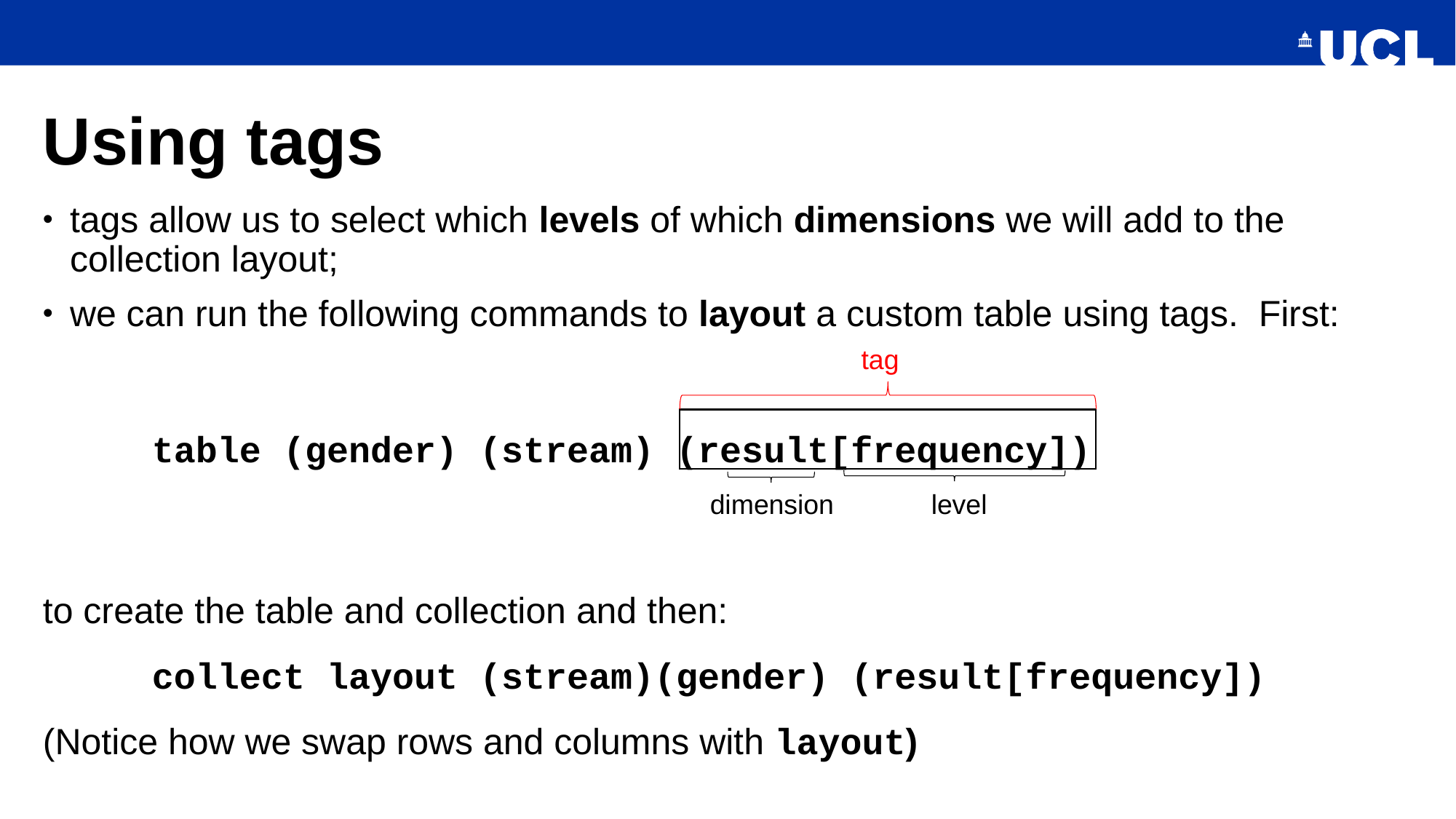

# Using tags

tags allow us to select which levels of which dimensions we will add to the collection layout;
we can run the following commands to layout a custom table using tags.  First:

	table (gender) (stream) (result[frequency])

to create the table and collection and then:
	collect layout (stream)(gender) (result[frequency])
(Notice how we swap rows and columns with layout)
tag

dimension
level